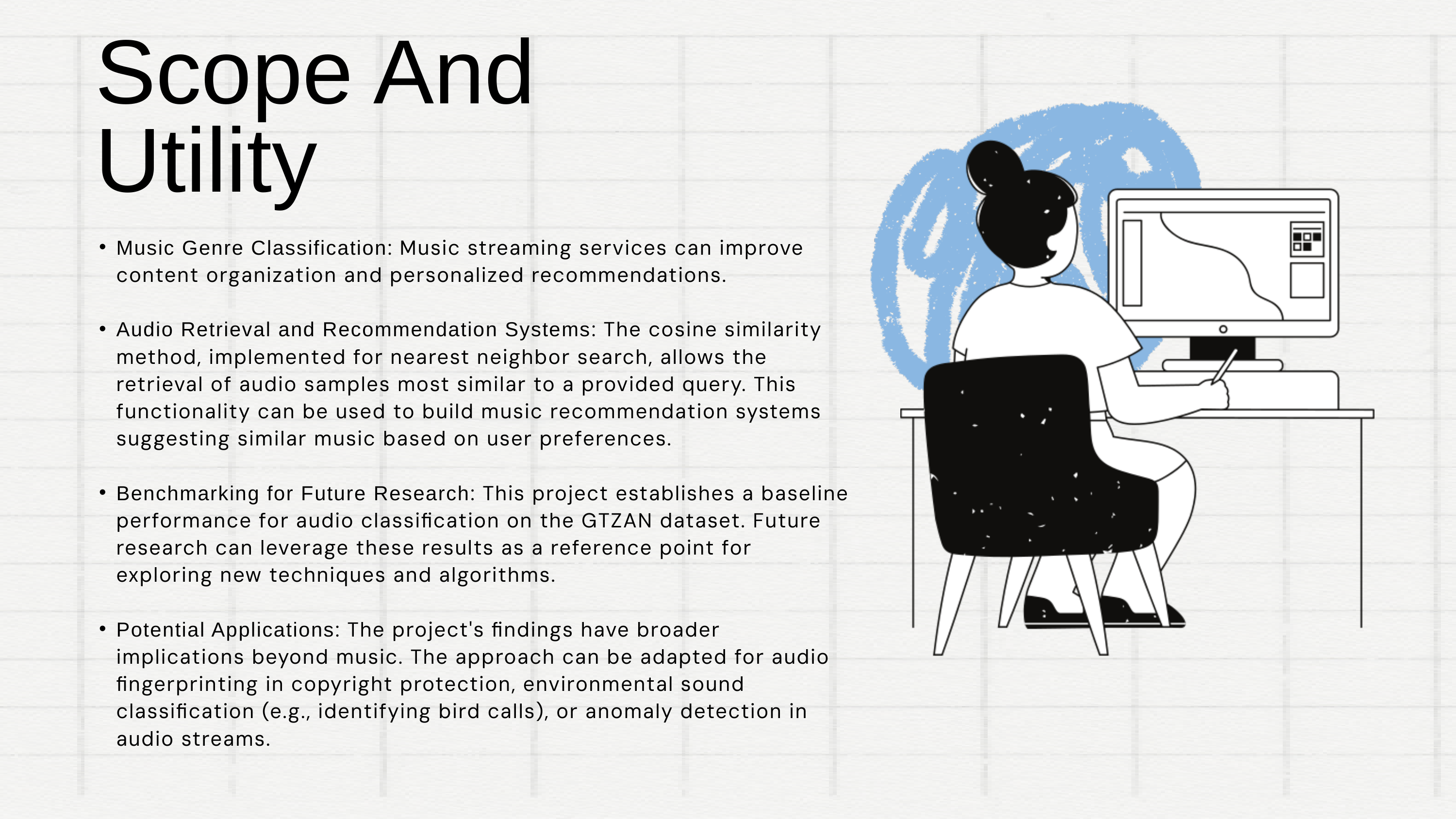

Scope And Utility

Music Genre Classification: Music streaming services can improve content organization and personalized recommendations.

Audio Retrieval and Recommendation Systems: The cosine similarity method, implemented for nearest neighbor search, allows the retrieval of audio samples most similar to a provided query. This functionality can be used to build music recommendation systems suggesting similar music based on user preferences.

Benchmarking for Future Research: This project establishes a baseline performance for audio classification on the GTZAN dataset. Future research can leverage these results as a reference point for exploring new techniques and algorithms.

Potential Applications: The project's findings have broader implications beyond music. The approach can be adapted for audio fingerprinting in copyright protection, environmental sound classification (e.g., identifying bird calls), or anomaly detection in audio streams.